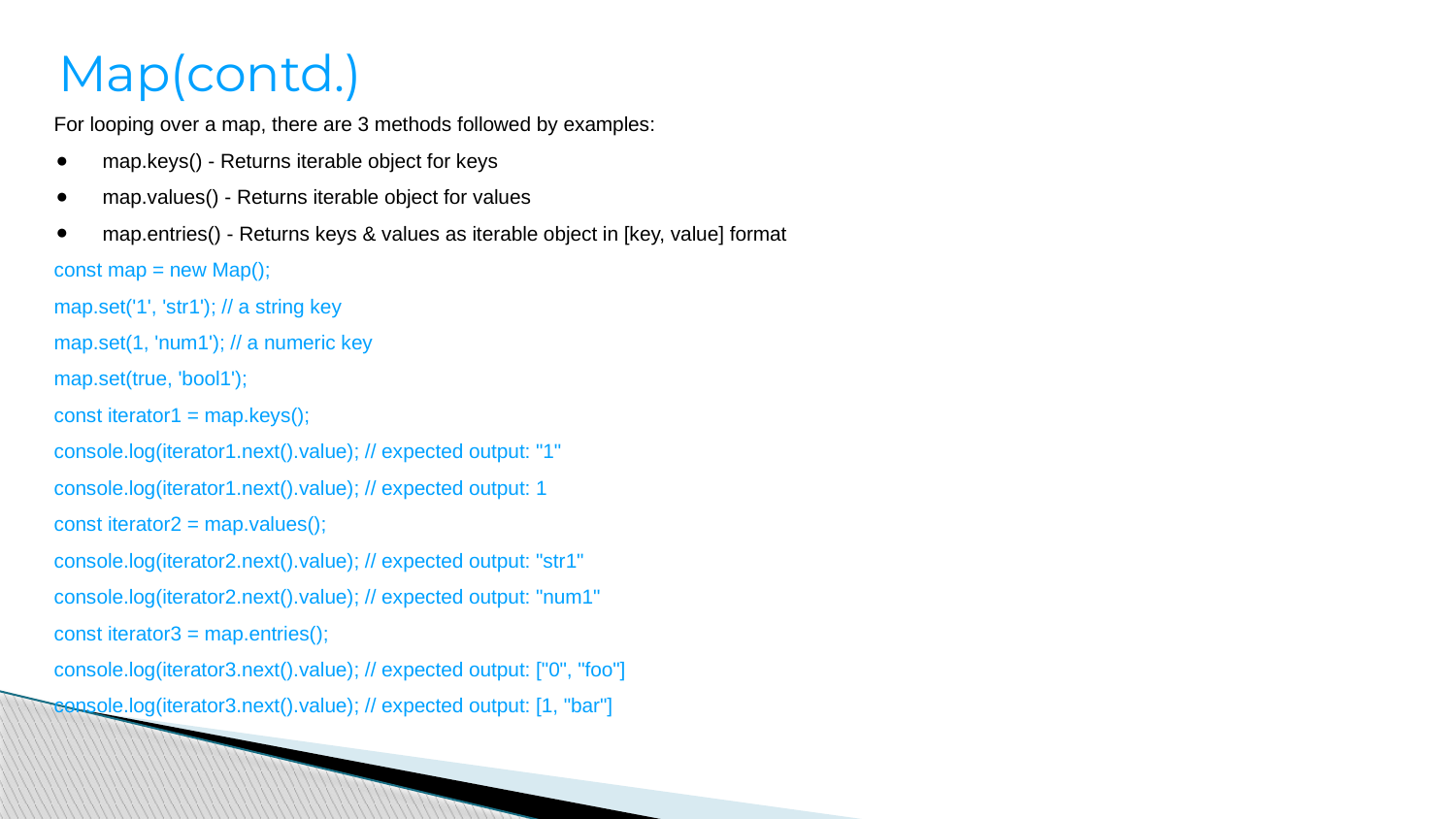

Map(contd.)
For looping over a map, there are 3 methods followed by examples:
map.keys() - Returns iterable object for keys
map.values() - Returns iterable object for values
map.entries() - Returns keys & values as iterable object in [key, value] format
const map = new Map();
map.set('1', 'str1'); // a string key
map.set(1, 'num1'); // a numeric key
map.set(true, 'bool1');
const iterator1 = map.keys();
console.log(iterator1.next().value); // expected output: "1"
console.log(iterator1.next().value); // expected output: 1
const iterator2 = map.values();
console.log(iterator2.next().value); // expected output: "str1"
console.log(iterator2.next().value); // expected output: "num1"
const iterator3 = map.entries();
console.log(iterator3.next().value); // expected output: ["0", "foo"]
console.log(iterator3.next().value); // expected output: [1, "bar"]